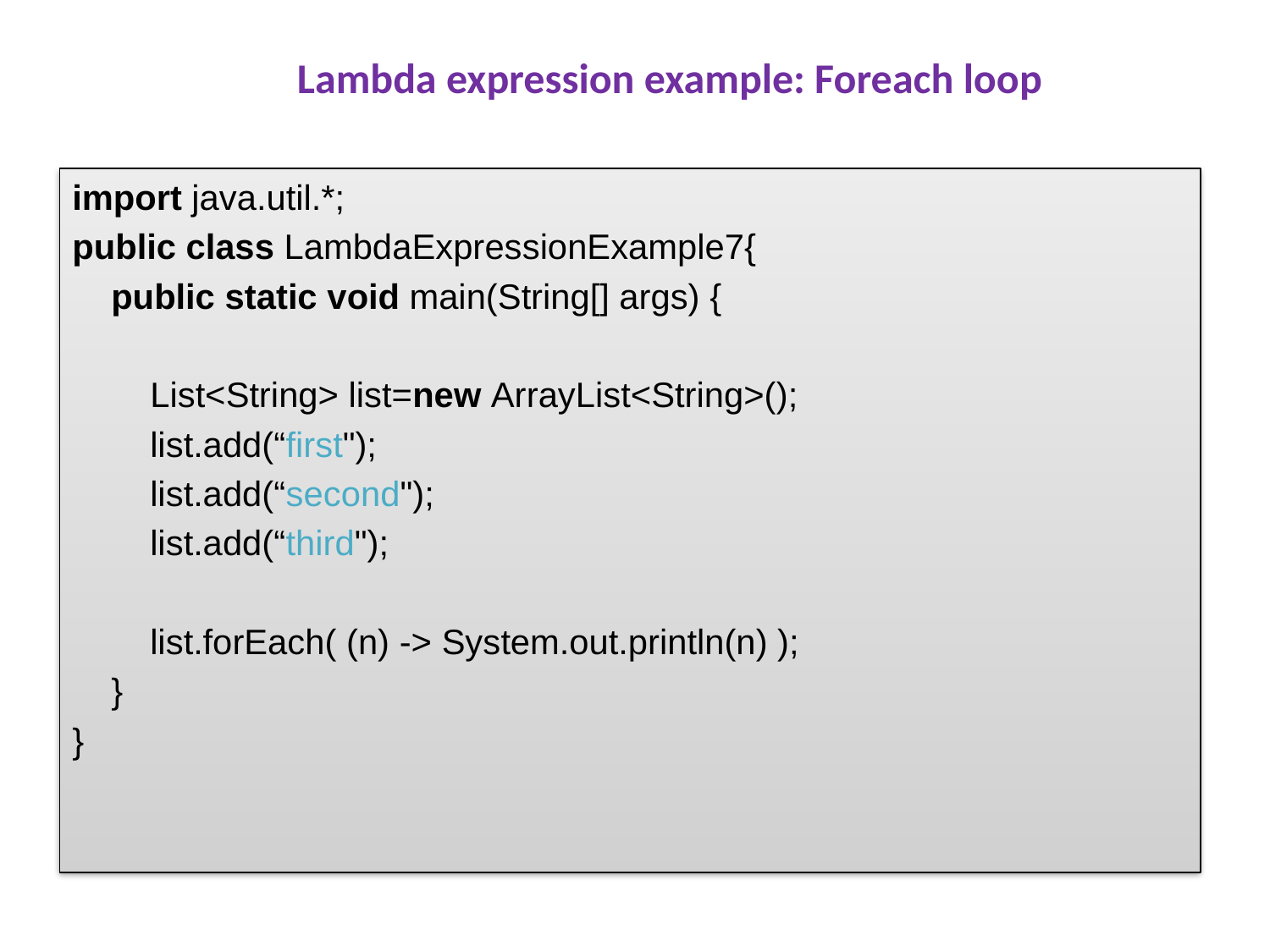

Lambda expression example: Foreach loop
import java.util.*;
public class LambdaExpressionExample7{
    public static void main(String[] args) {

        List<String> list=new ArrayList<String>();
        list.add(“first");
        list.add(“second");
        list.add(“third");

        list.forEach( (n) -> System.out.println(n) );
    }
}